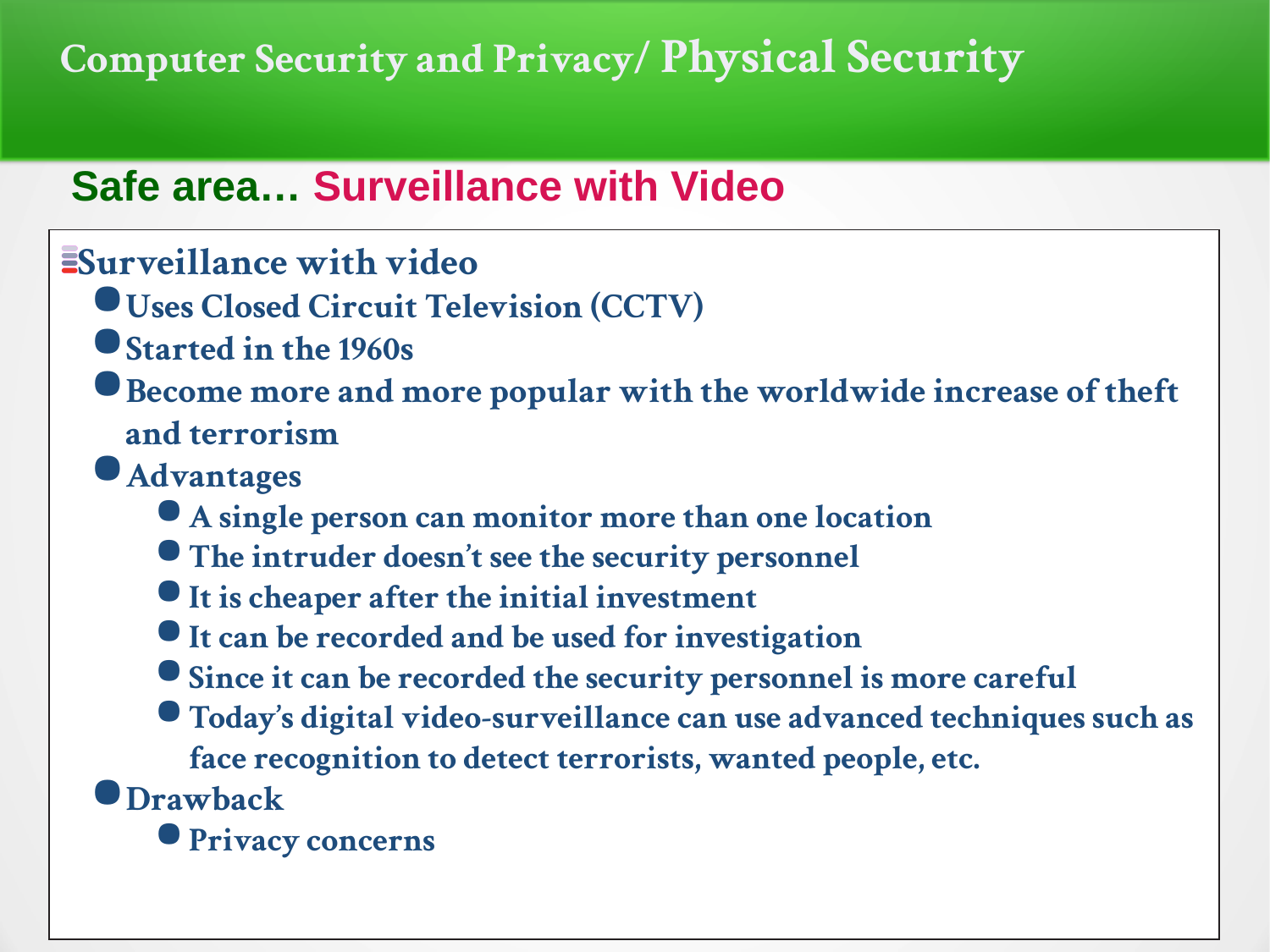

Computer Security and Privacy/ Physical Security
Safe area… Surveillance with Video
Surveillance with video
Uses Closed Circuit Television (CCTV)
Started in the 1960s
Become more and more popular with the worldwide increase of theft and terrorism
Advantages
A single person can monitor more than one location
The intruder doesn’t see the security personnel
It is cheaper after the initial investment
It can be recorded and be used for investigation
Since it can be recorded the security personnel is more careful
Today’s digital video-surveillance can use advanced techniques such as face recognition to detect terrorists, wanted people, etc.
Drawback
Privacy concerns